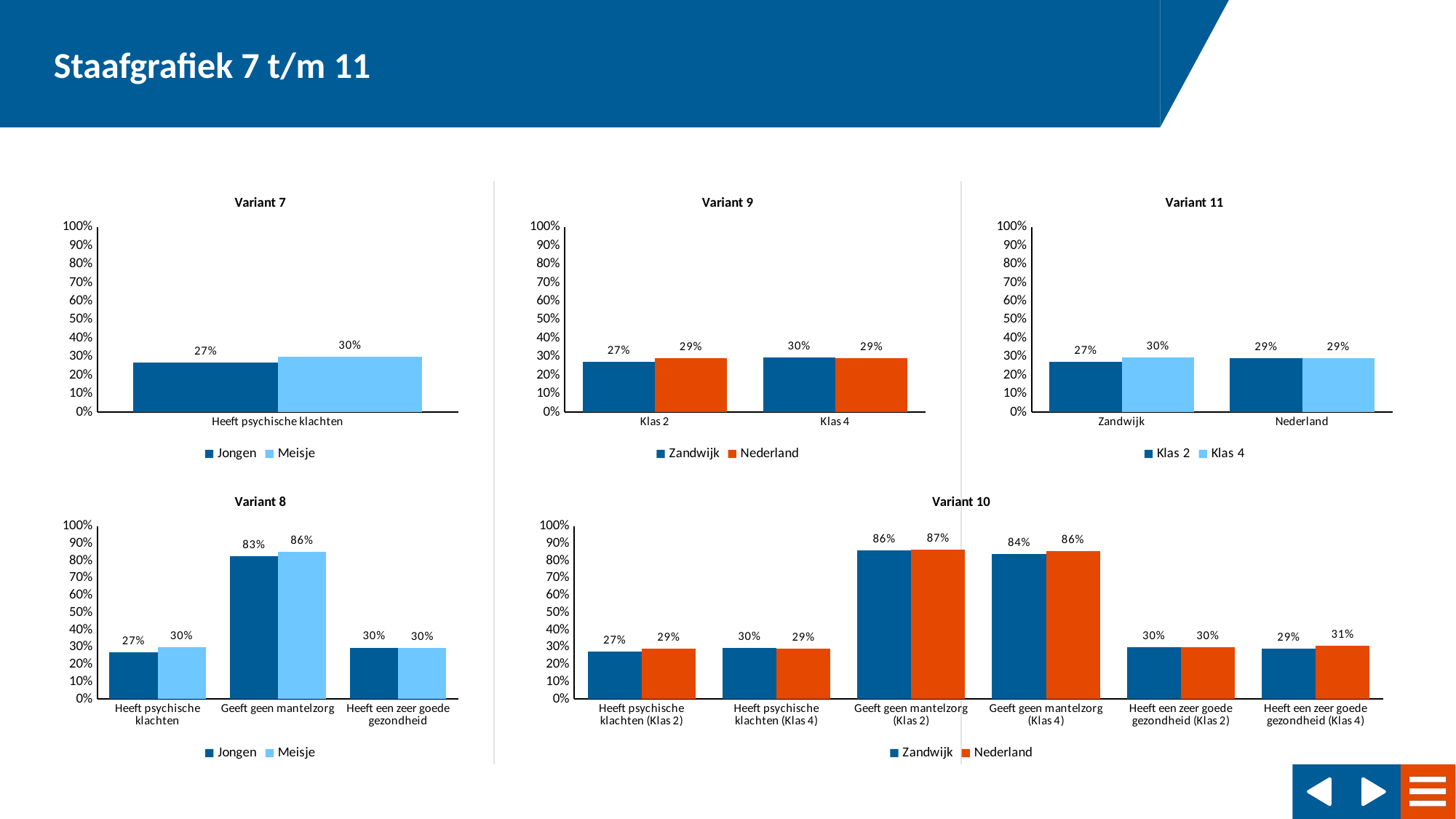

### Chart: Variant 7

| Category | Jongen | Meisje |
|---|---|---|
| Heeft psychische klachten | 0.2701879 | 0.3004174 |

### Chart: Variant 9

| Category | Zandwijk | Nederland |
|---|---|---|
| Klas 2 | 0.2737045 | 0.2909934 |
| Klas 4 | 0.2960578 | 0.2915095 |

### Chart: Variant 11

| Category | Klas 2 | Klas 4 |
|---|---|---|
| Zandwijk | 0.2737045 | 0.2960578 |
| Nederland | 0.2909934 | 0.2915095 |

### Chart: Variant 8

| Category | Jongen | Meisje |
|---|---|---|
| Heeft psychische klachten | 0.2701879 | 0.3004174 |
| Geeft geen mantelzorg | 0.8287007 | 0.8551878 |
| Heeft een zeer goede gezondheid | 0.2980087 | 0.2960982 |

### Chart: Variant 10

| Category | Zandwijk | Nederland |
|---|---|---|
| Heeft psychische klachten (Klas 2) | 0.2737045 | 0.2909934 |
| Heeft psychische klachten (Klas 4) | 0.2960578 | 0.2915095 |
| Geeft geen mantelzorg (Klas 2) | 0.8624647 | 0.8652417 |
| Geeft geen mantelzorg (Klas 4) | 0.8423576 | 0.8561228 |
| Heeft een zeer goede gezondheid (Klas 2) | 0.3008764 | 0.3008328 |
| Heeft een zeer goede gezondheid (Klas 4) | 0.2920322 | 0.307852 |